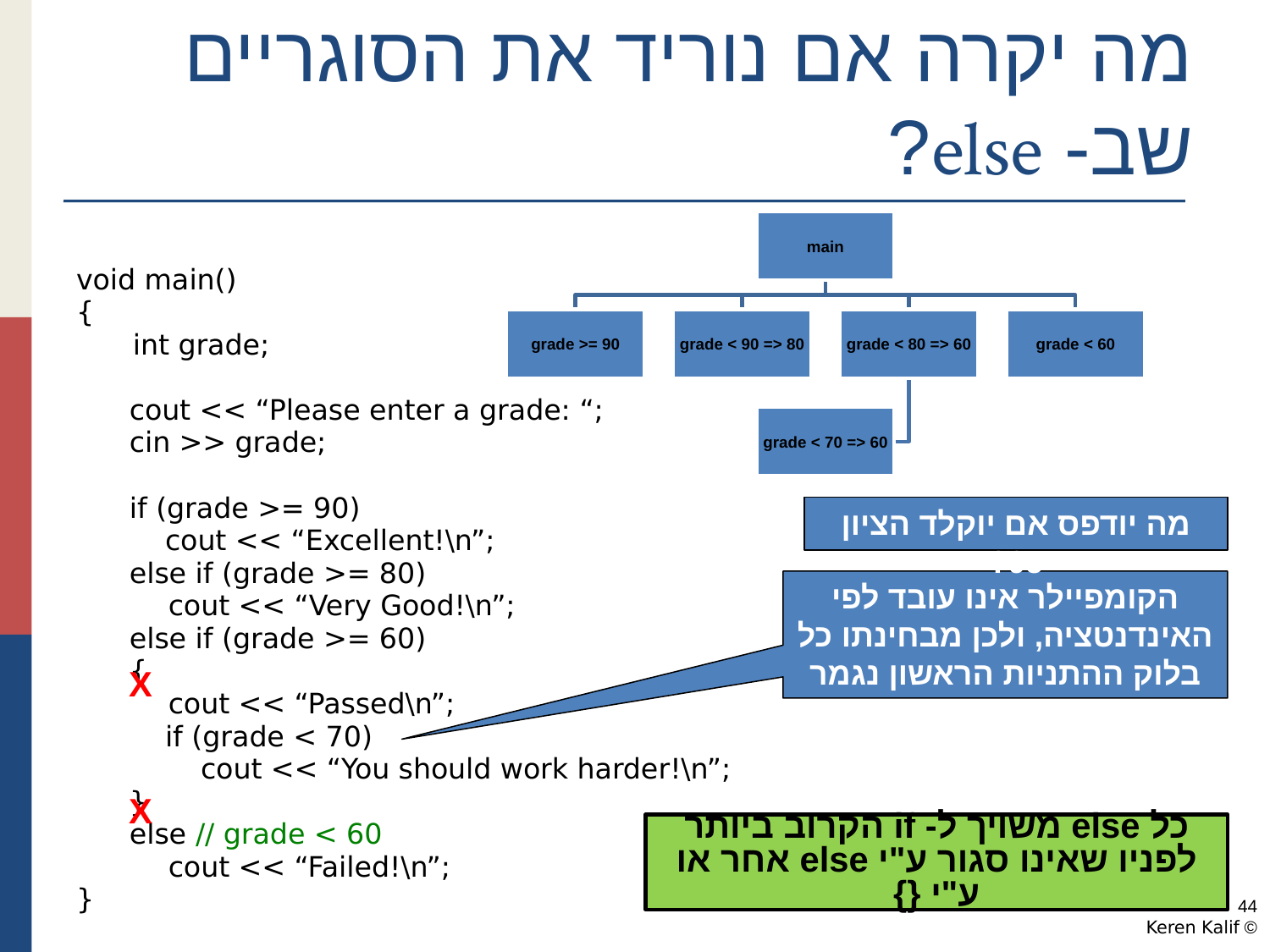

# מה יקרה אם נוריד את הסוגריים שב- else?
main
grade >= 90
80 <= grade < 90

60 <= grade < 80

60 <= grade < 70
grade < 60

void main()
{
	 int grade;

      cout << “Please enter a grade: “;
      cin >> grade;

      if (grade >= 90)
          cout << “Excellent!\n”;
      else if (grade >= 80)
	     cout << “Very Good!\n”;
      else if (grade >= 60)
      {
	     cout << “Passed\n”;
          if (grade < 70)
              cout << “You should work harder!\n”;
      }
      else // grade < 60
	     cout << “Failed!\n”;
}
מה יודפס אם יוקלד הציון 95?
הקומפיילר אינו עובד לפי האינדנטציה, ולכן מבחינתו כל בלוק ההתניות הראשון נגמר פה
X
X
כל else משויך ל- if הקרוב ביותר לפניו שאינו סגור ע"י else אחר או ע"י {}
44
© Keren Kalif